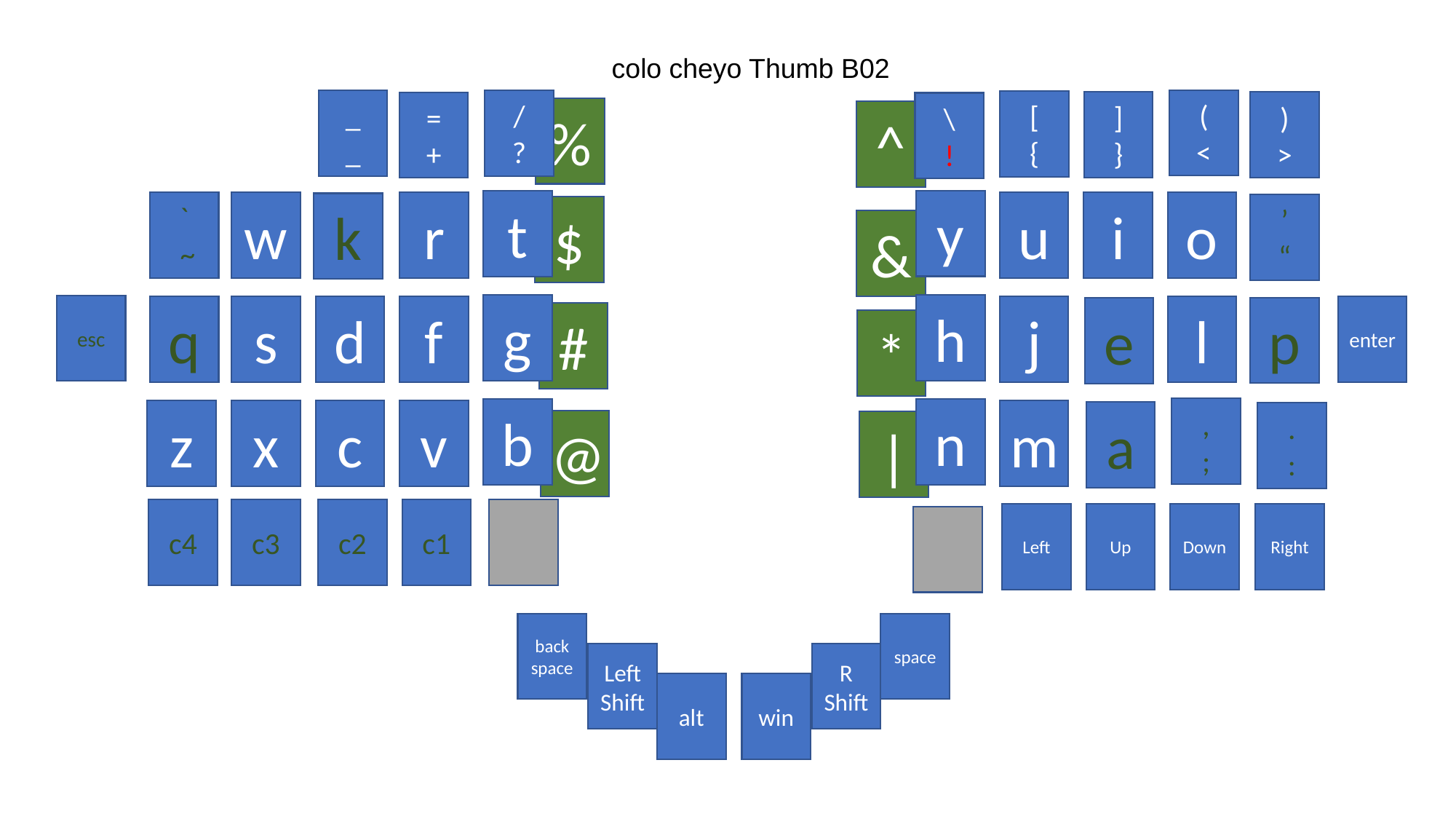

colo cheyo Thumb B02
(
<
_
_
/
?
[
{
]
}
)
>
=
+
\
!
%
^
y
t
`
 ~
w
r
u
i
o
k
’
“
$
&
h
g
esc
q
s
d
f
j
l
enter
p
e
#
*
,
;
n
b
z
x
c
v
m
a
.
:
@
|
c4
c3
c2
c1

Left
Up
Down
Right

back space
space
Left
Shift
R
Shift
alt
win